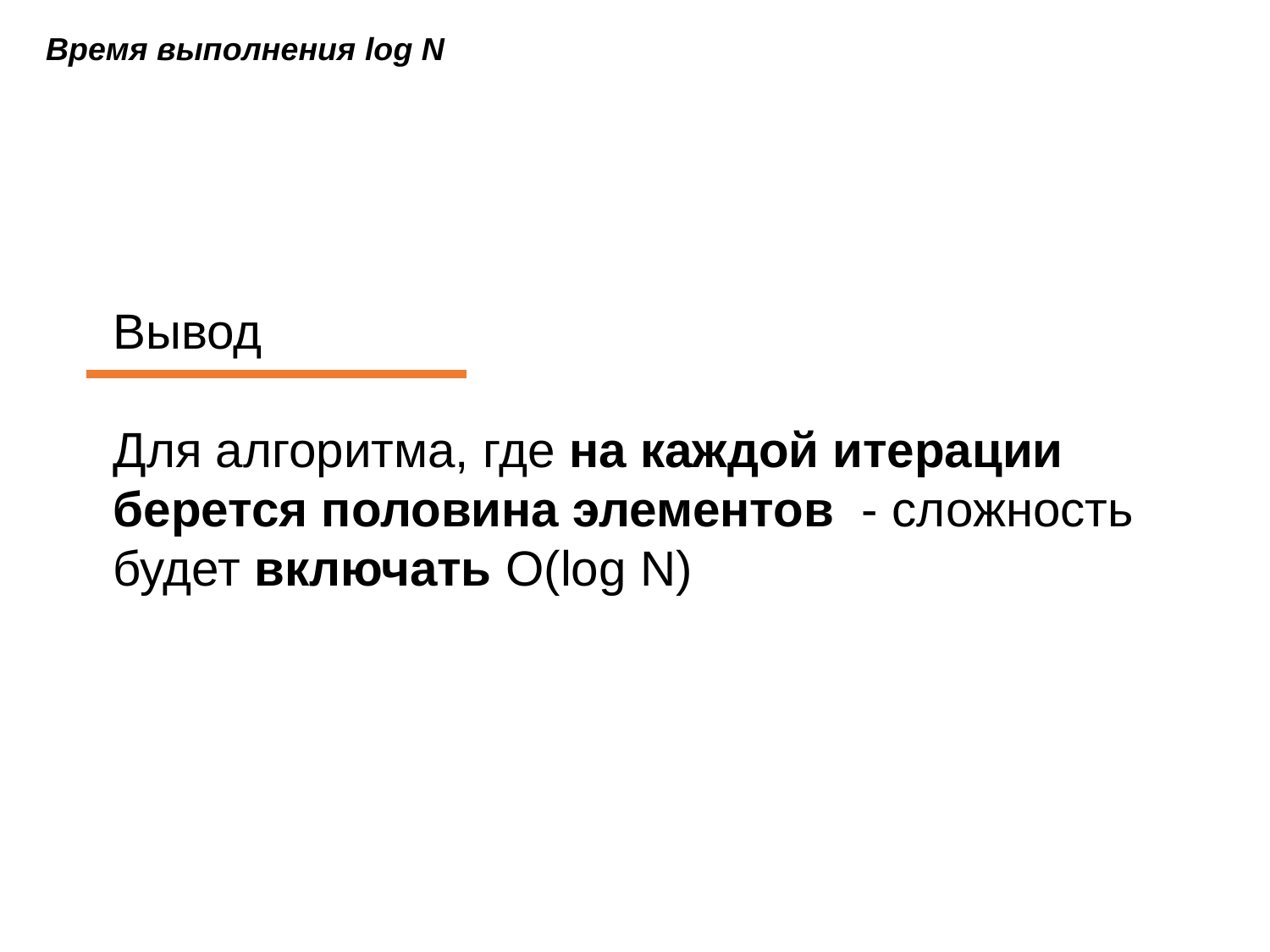

Время выполнения log N
Вывод

Для алгоритма, где на каждой итерации берется половина элементов  - сложность будет включать O(log N)